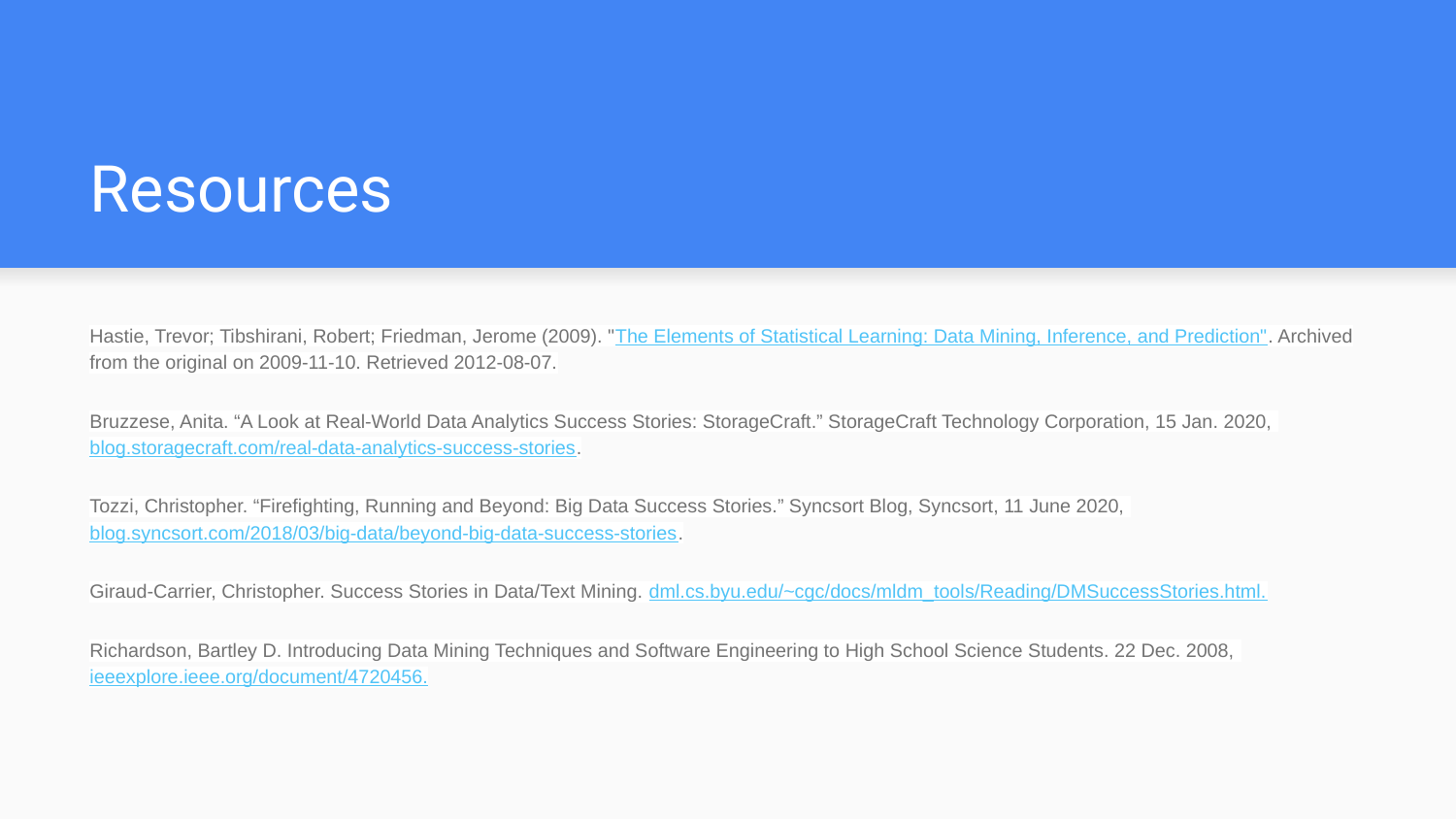

# Resources
Hastie, Trevor; Tibshirani, Robert; Friedman, Jerome (2009). "The Elements of Statistical Learning: Data Mining, Inference, and Prediction". Archived from the original on 2009-11-10. Retrieved 2012-08-07.
Bruzzese, Anita. “A Look at Real-World Data Analytics Success Stories: StorageCraft.” StorageCraft Technology Corporation, 15 Jan. 2020, blog.storagecraft.com/real-data-analytics-success-stories.
Tozzi, Christopher. “Firefighting, Running and Beyond: Big Data Success Stories.” Syncsort Blog, Syncsort, 11 June 2020, blog.syncsort.com/2018/03/big-data/beyond-big-data-success-stories.
Giraud-Carrier, Christopher. Success Stories in Data/Text Mining. dml.cs.byu.edu/~cgc/docs/mldm_tools/Reading/DMSuccessStories.html.
Richardson, Bartley D. Introducing Data Mining Techniques and Software Engineering to High School Science Students. 22 Dec. 2008, ieeexplore.ieee.org/document/4720456.